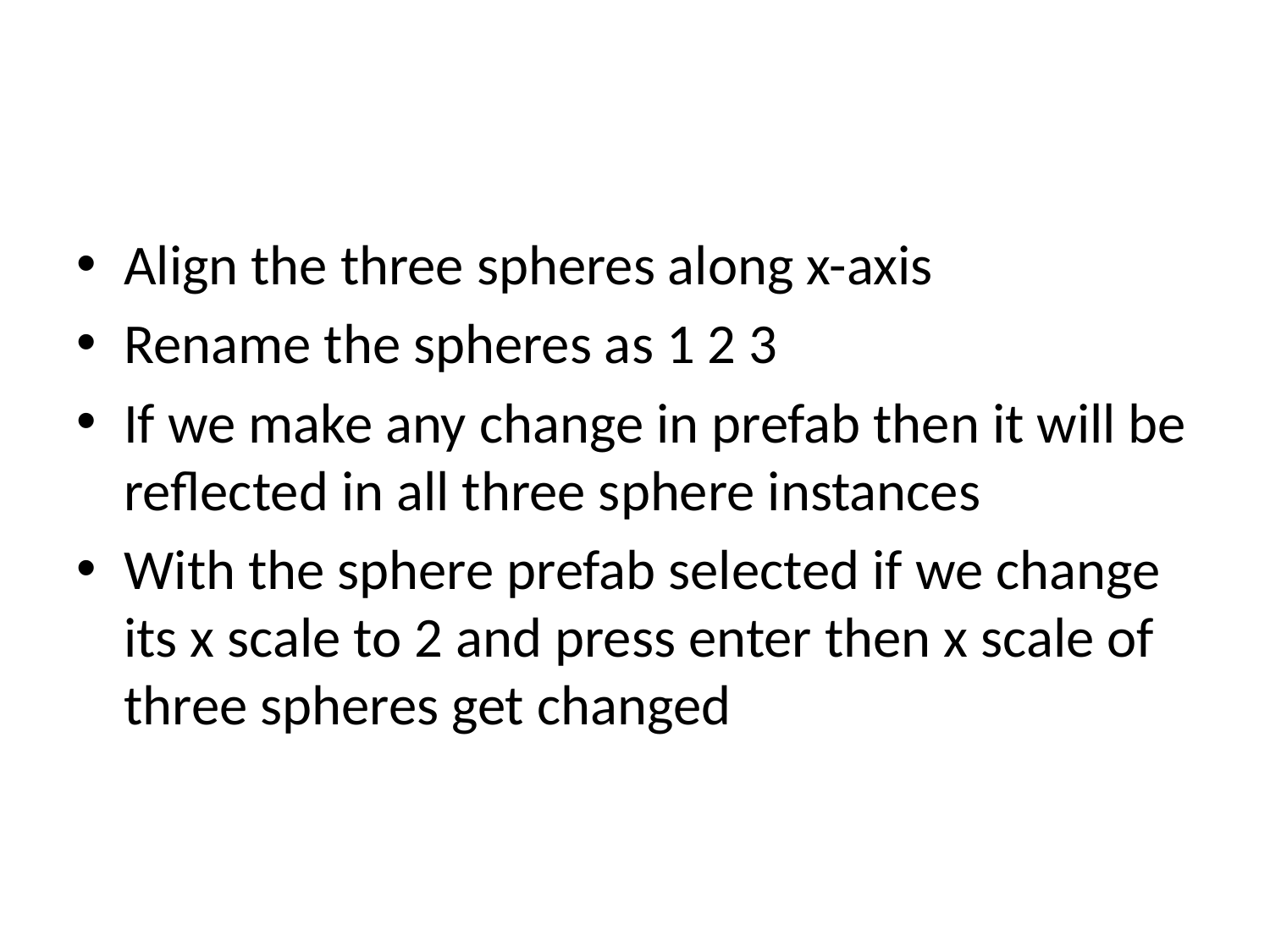

#
Align the three spheres along x-axis
Rename the spheres as 1 2 3
If we make any change in prefab then it will be reflected in all three sphere instances
With the sphere prefab selected if we change its x scale to 2 and press enter then x scale of three spheres get changed